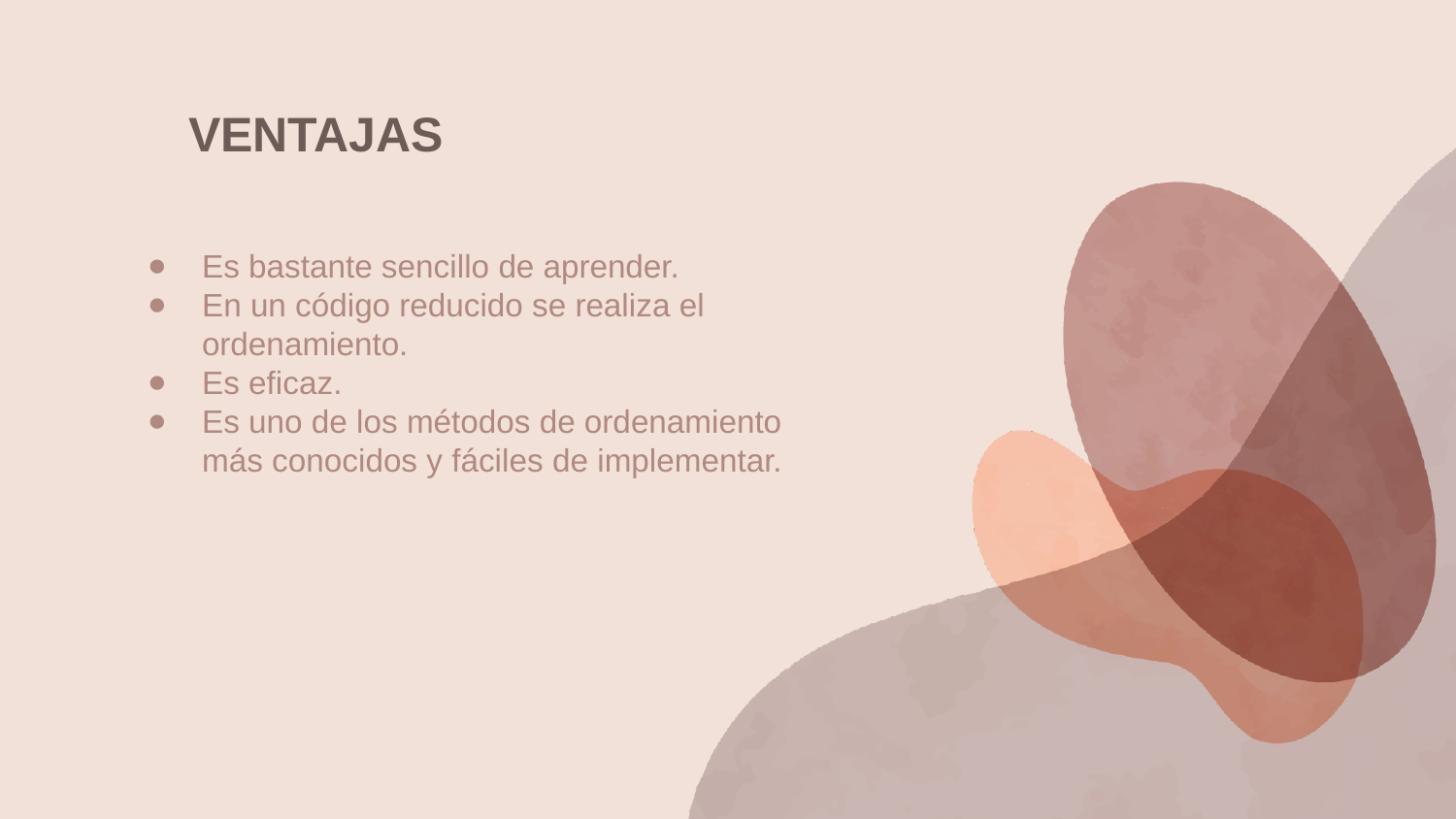

# VENTAJAS
Es bastante sencillo de aprender.
En un código reducido se realiza el ordenamiento.
Es eficaz.
Es uno de los métodos de ordenamiento más conocidos y fáciles de implementar.